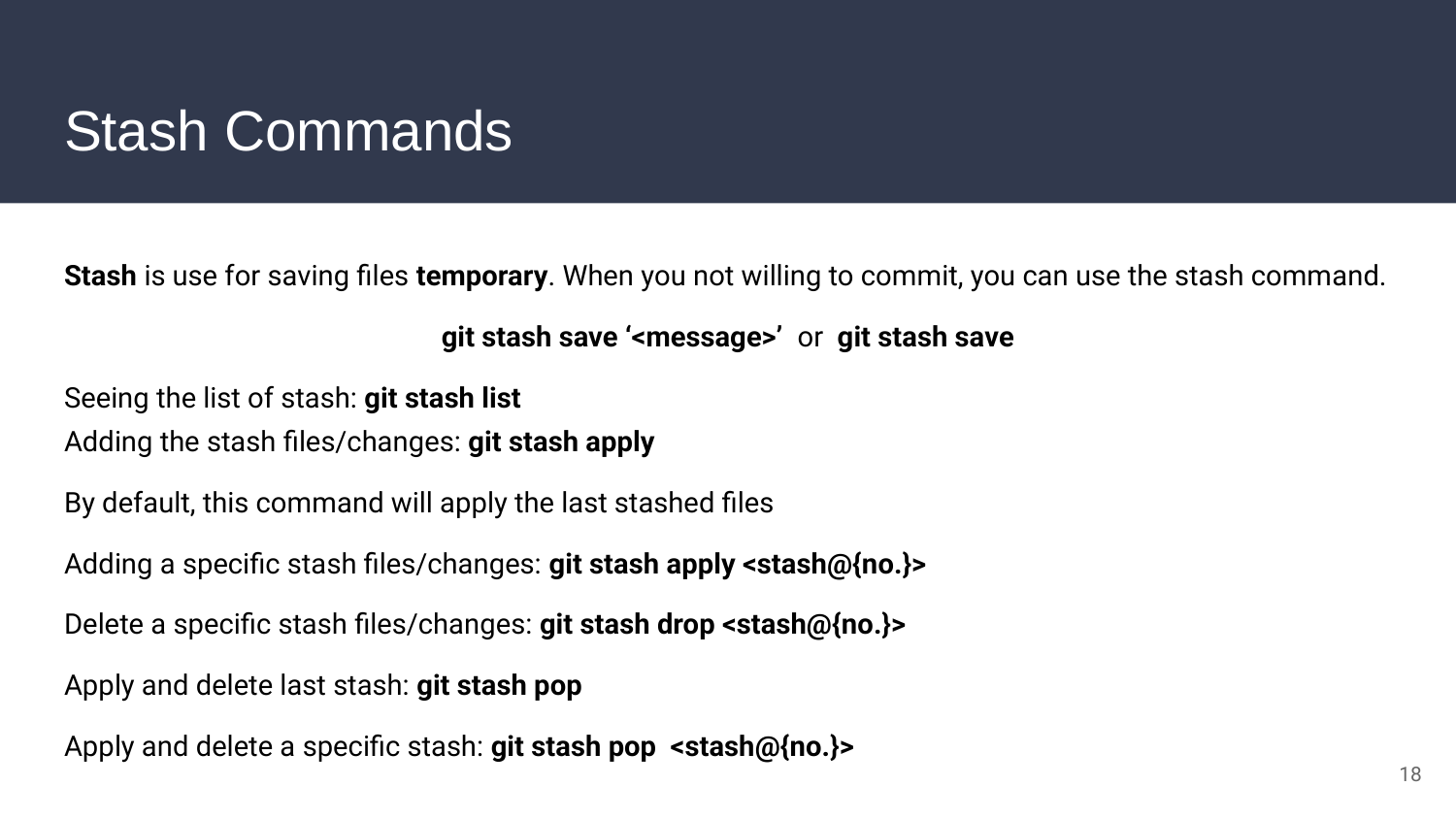

# Stash Commands
Stash is use for saving files temporary. When you not willing to commit, you can use the stash command.
git stash save ‘<message>’  or  git stash save
Seeing the list of stash: git stash list
Adding the stash files/changes: git stash apply
By default, this command will apply the last stashed files
Adding a specific stash files/changes: git stash apply <stash@{no.}>
Delete a specific stash files/changes: git stash drop <stash@{no.}>
Apply and delete last stash: git stash pop
Apply and delete a specific stash: git stash pop  <stash@{no.}>

18